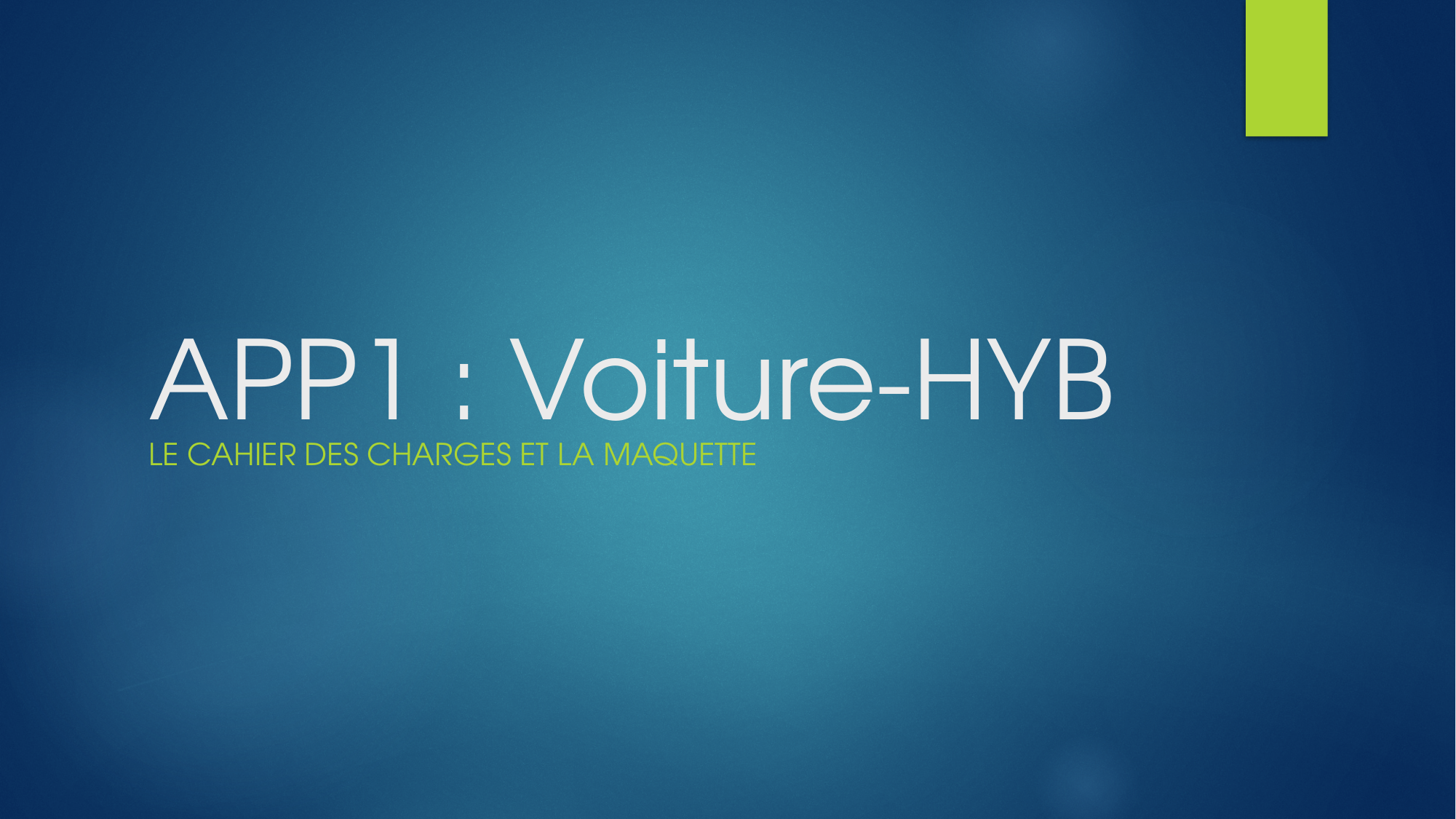

# APP1 : Voiture-HYB
Le cahier des charges et la maquette